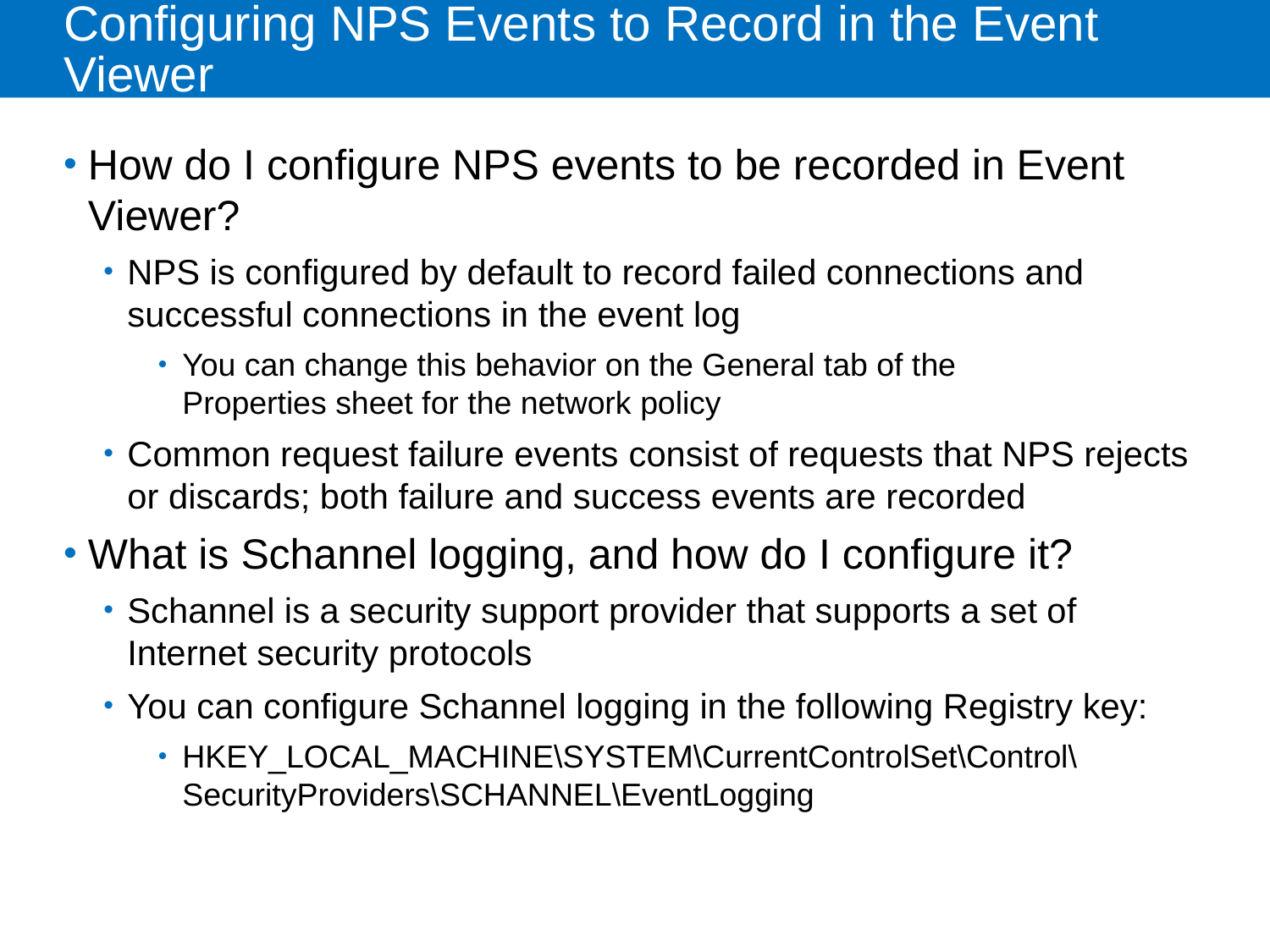

# Configuring NPS Events to Record in the Event Viewer
How do I configure NPS events to be recorded in Event Viewer?
NPS is configured by default to record failed connections and successful connections in the event log
You can change this behavior on the General tab of the
Properties sheet for the network policy
Common request failure events consist of requests that NPS rejects or discards; both failure and success events are recorded
What is Schannel logging, and how do I configure it?
Schannel is a security support provider that supports a set of Internet security protocols
You can configure Schannel logging in the following Registry key:
HKEY_LOCAL_MACHINE\SYSTEM\CurrentControlSet\Control\
SecurityProviders\SCHANNEL\EventLogging